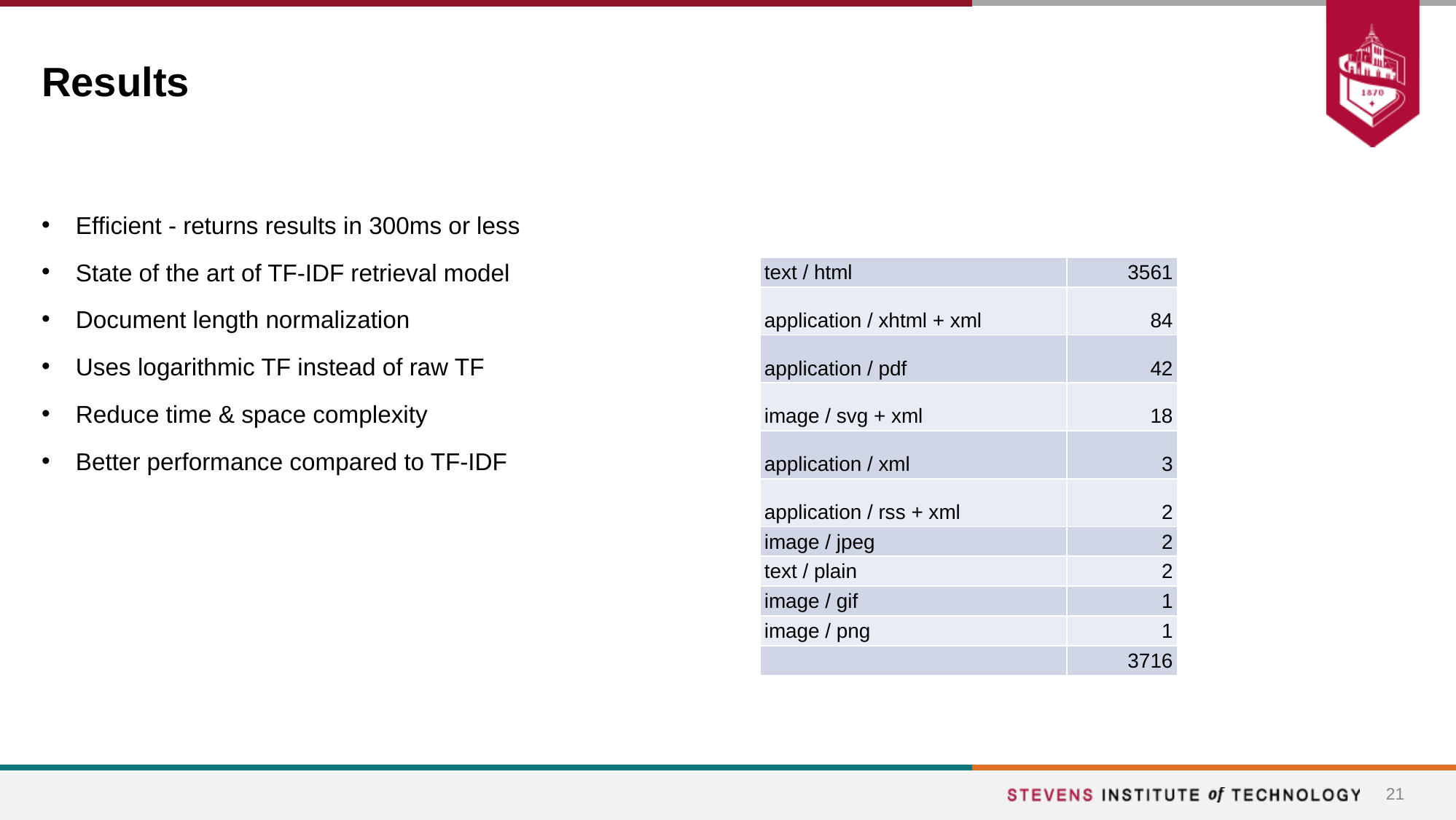

# Results
Efficient - returns results in 300ms or less
State of the art of TF-IDF retrieval model
Document length normalization
Uses logarithmic TF instead of raw TF
Reduce time & space complexity
Better performance compared to TF-IDF
| text / html | 3561 |
| --- | --- |
| application / xhtml + xml | 84 |
| application / pdf | 42 |
| image / svg + xml | 18 |
| application / xml | 3 |
| application / rss + xml | 2 |
| image / jpeg | 2 |
| text / plain | 2 |
| image / gif | 1 |
| image / png | 1 |
|  | 3716 |
21